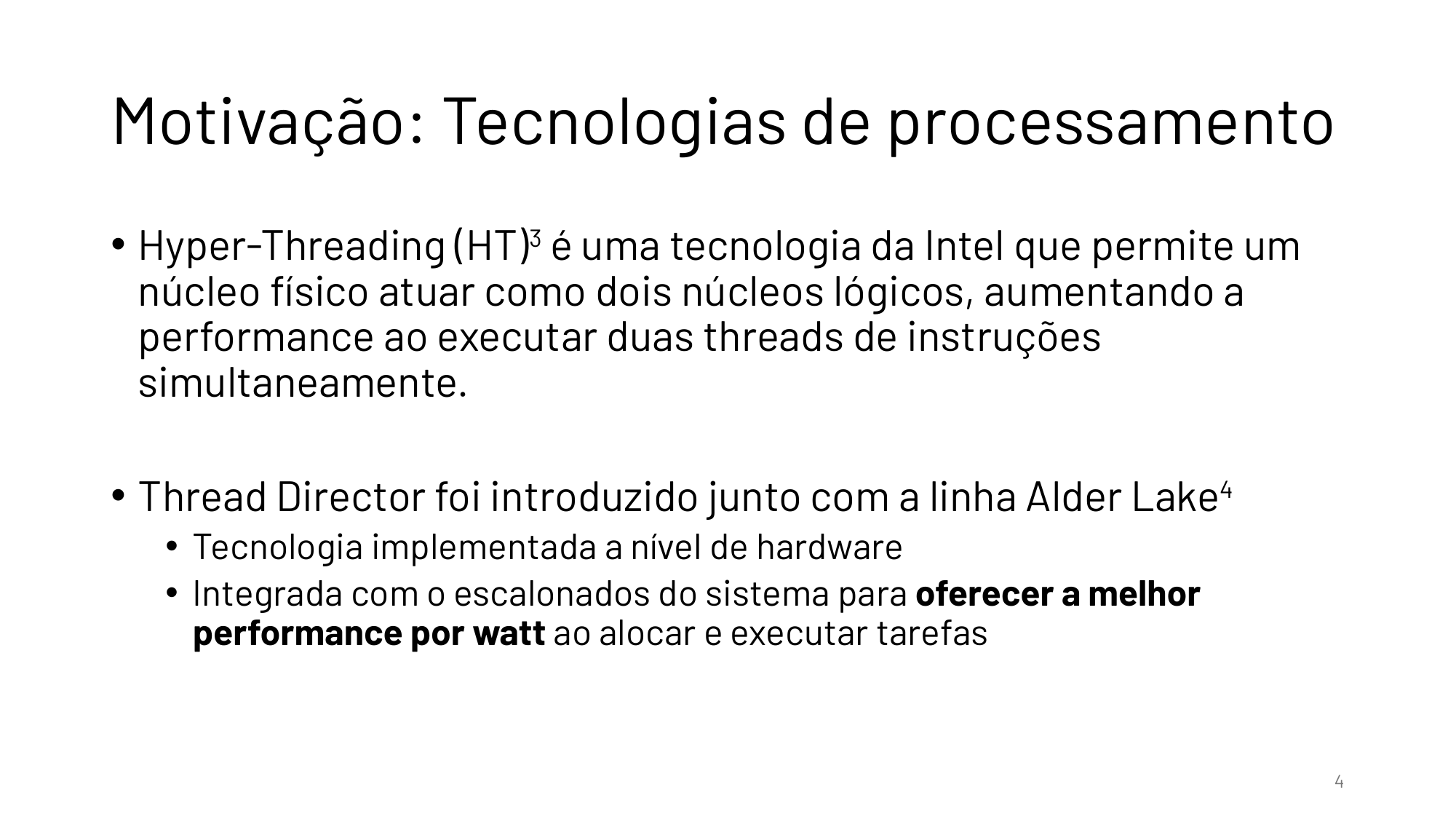

# Motivação: Tecnologias de processamento
Hyper-Threading (HT)3 é uma tecnologia da Intel que permite um núcleo físico atuar como dois núcleos lógicos, aumentando a performance ao executar duas threads de instruções simultaneamente.

Thread Director foi introduzido junto com a linha Alder Lake4
Tecnologia implementada a nível de hardware
Integrada com o escalonados do sistema para oferecer a melhor performance por watt ao alocar e executar tarefas
4